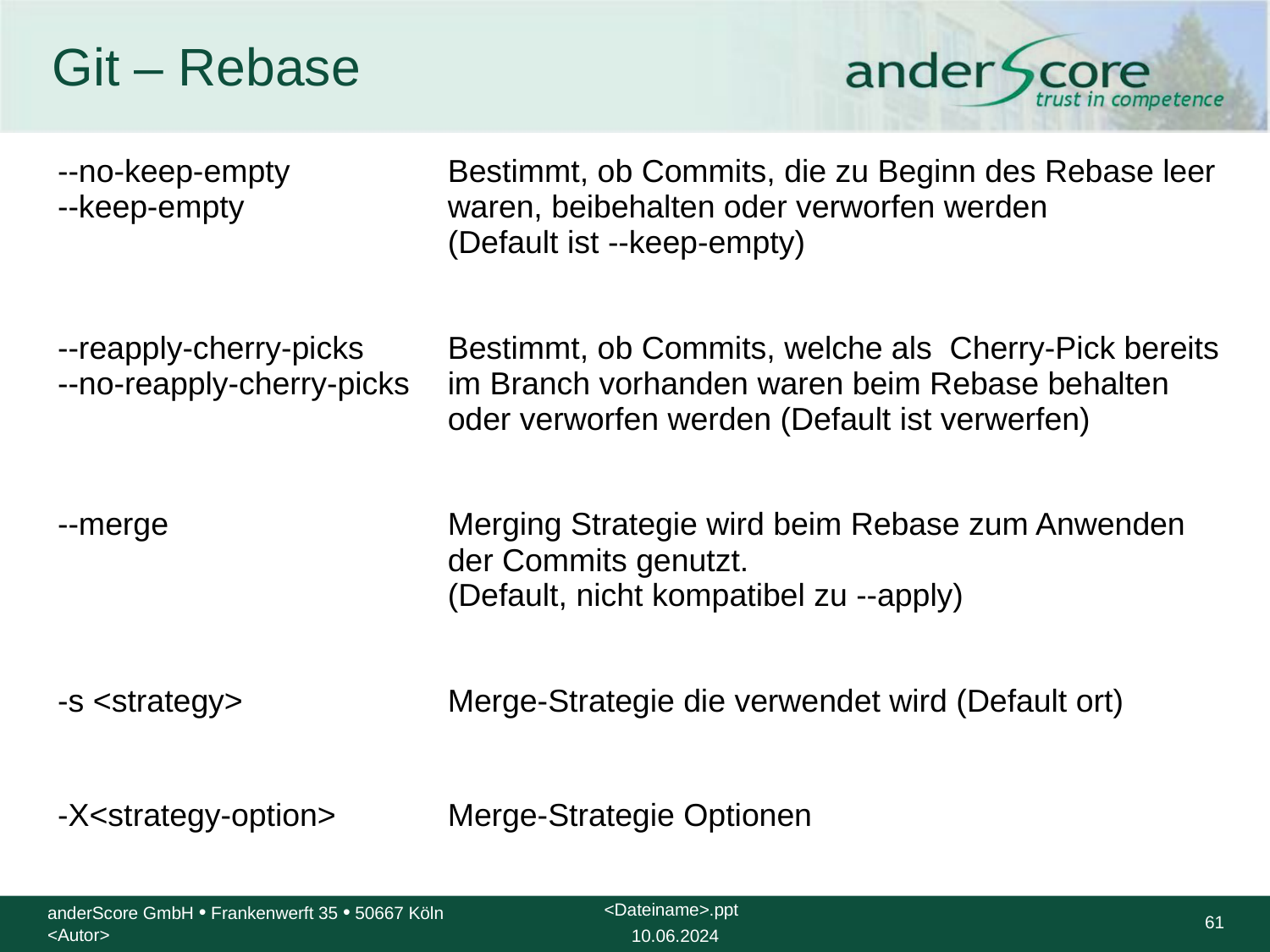

# Git – Rebase
| --no-keep-empty --keep-empty | Bestimmt, ob Commits, die zu Beginn des Rebase leer waren, beibehalten oder verworfen werden (Default ist --keep-empty) |
| --- | --- |
|  |  |
| --reapply-cherry-picks --no-reapply-cherry-picks | Bestimmt, ob Commits, welche als Cherry-Pick bereits im Branch vorhanden waren beim Rebase behalten oder verworfen werden (Default ist verwerfen) |
|  |  |
| --merge | Merging Strategie wird beim Rebase zum Anwenden der Commits genutzt. (Default, nicht kompatibel zu --apply) |
|  |  |
| -s <strategy> | Merge-Strategie die verwendet wird (Default ort) |
|  |  |
| -X<strategy-option> | Merge-Strategie Optionen |